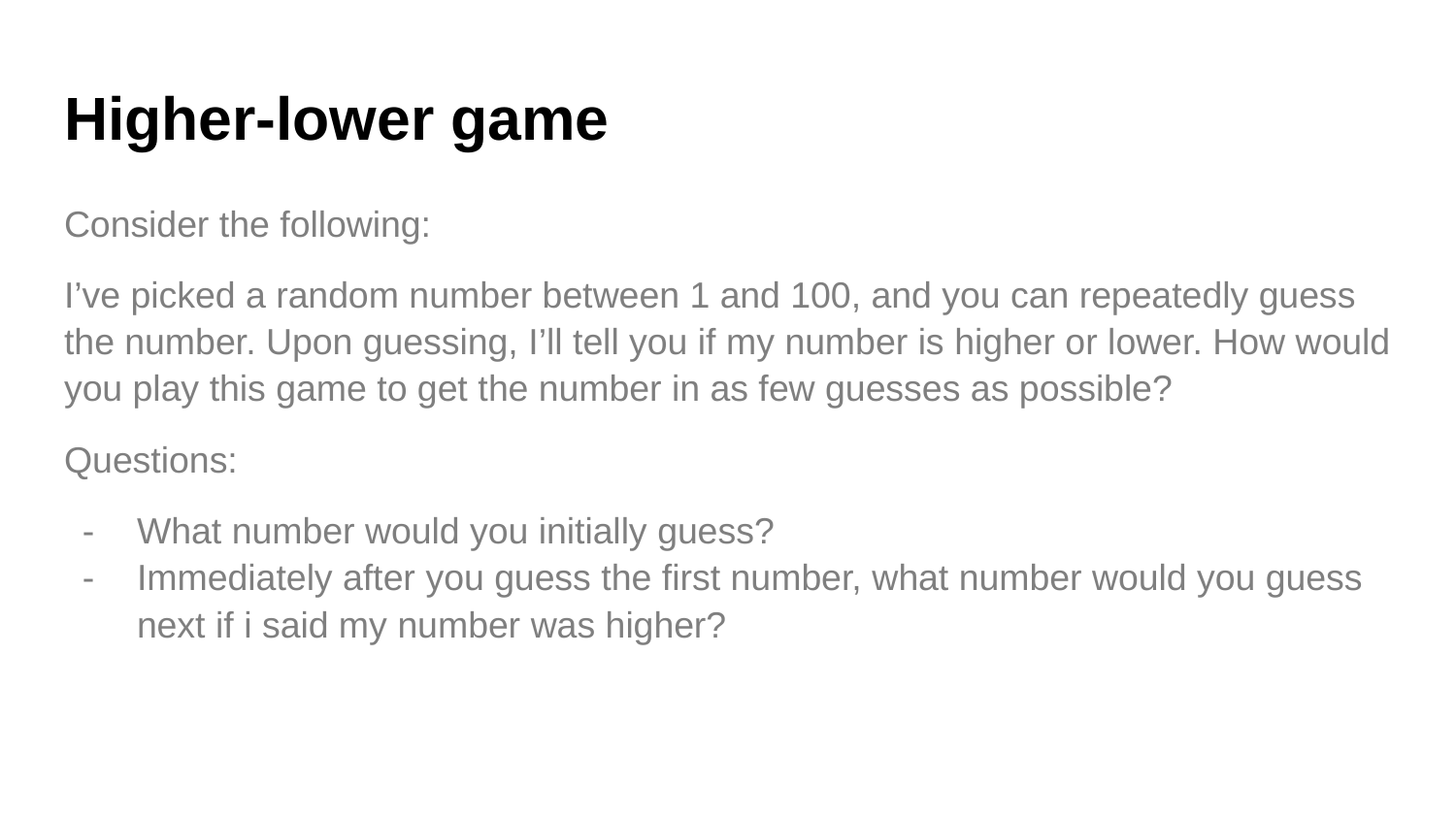

# Higher-lower game
Consider the following:
I’ve picked a random number between 1 and 100, and you can repeatedly guess the number. Upon guessing, I’ll tell you if my number is higher or lower. How would you play this game to get the number in as few guesses as possible?
Questions:
What number would you initially guess?
Immediately after you guess the first number, what number would you guess next if i said my number was higher?